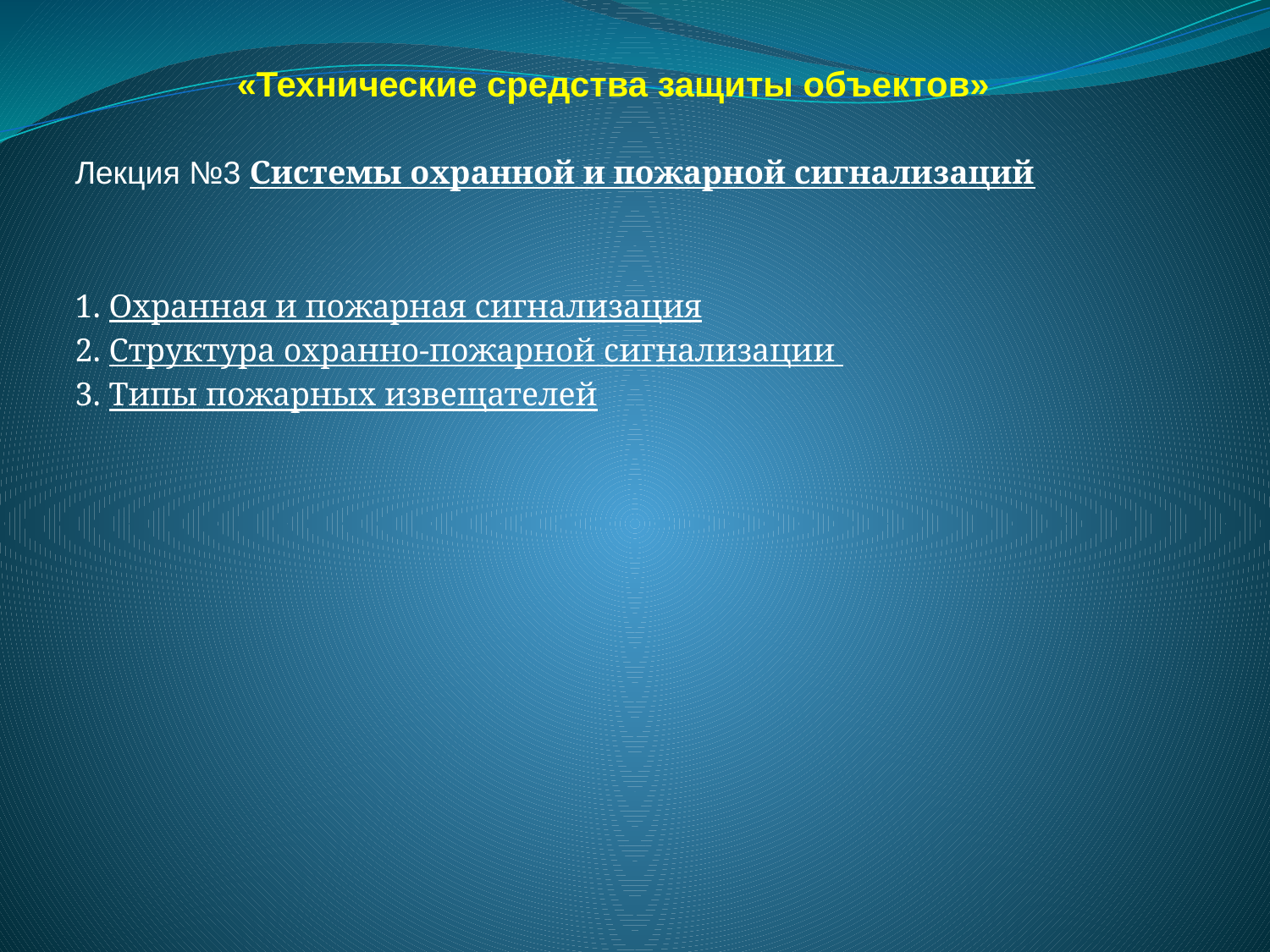

# «Технические средства защиты объектов»
Лекция №3 Системы охранной и пожарной сигнализаций

1. Охранная и пожарная сигнализация
2. Структура охранно-пожарной сигнализации
3. Типы пожарных извещателей